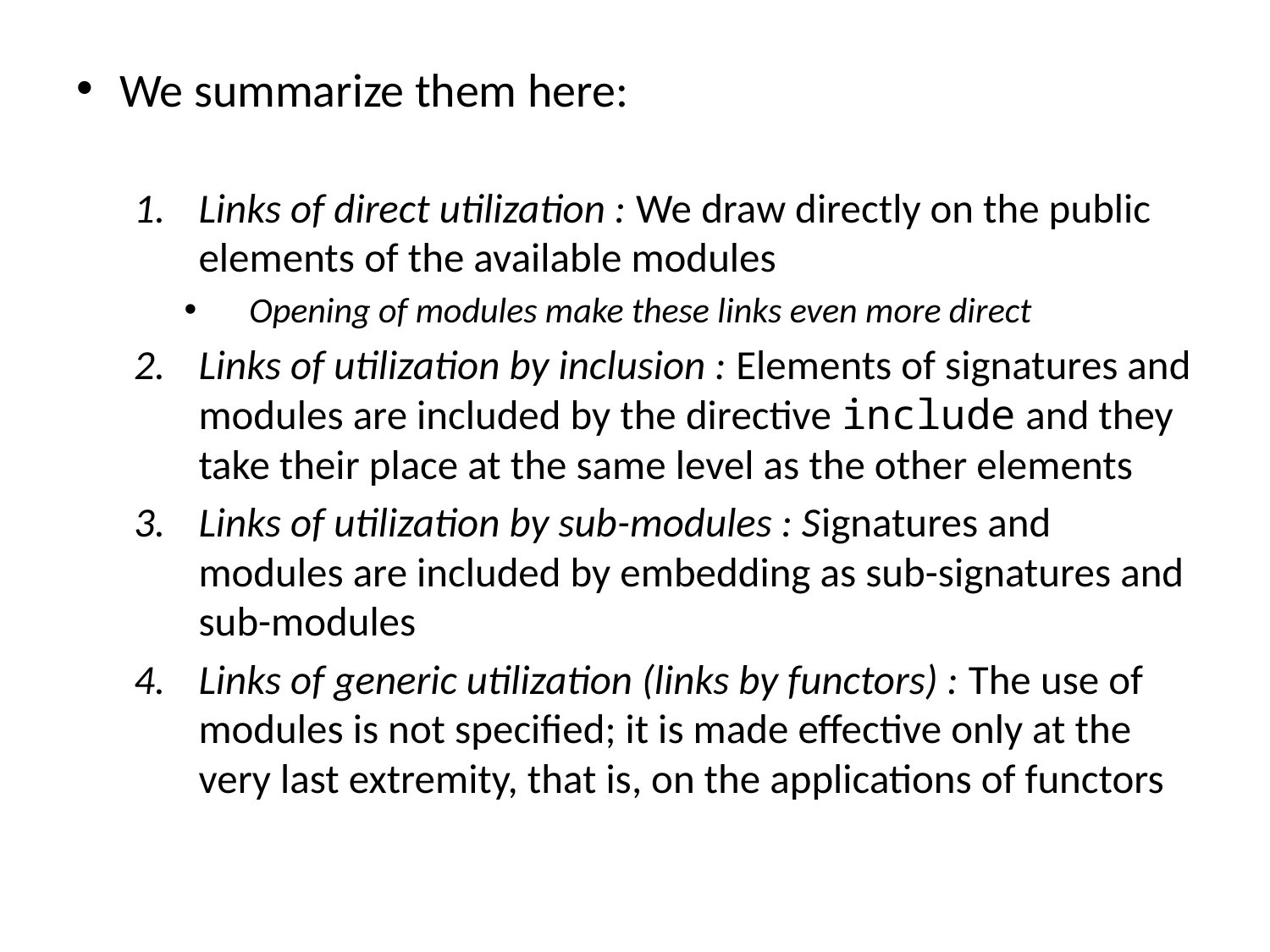

We summarize them here:
Links of direct utilization : We draw directly on the public elements of the available modules
Opening of modules make these links even more direct
Links of utilization by inclusion : Elements of signatures and modules are included by the directive include and they take their place at the same level as the other elements
Links of utilization by sub-modules : Signatures and modules are included by embedding as sub-signatures and sub-modules
Links of generic utilization (links by functors) : The use of modules is not specified; it is made effective only at the very last extremity, that is, on the applications of functors